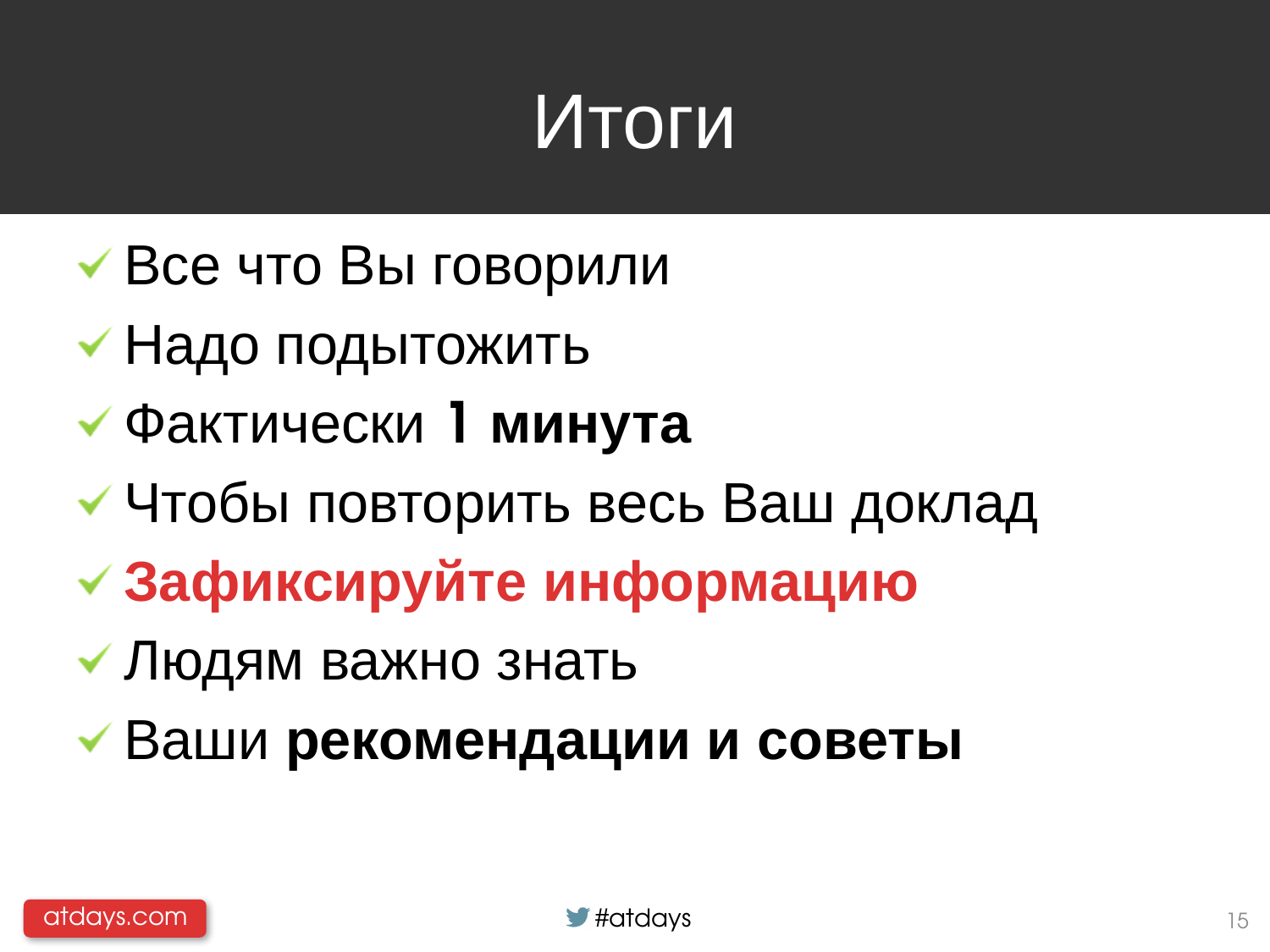

# Итоги
Все что Вы говорили
Надо подытожить
Фактически 1 минута
Чтобы повторить весь Ваш доклад
Зафиксируйте информацию
Людям важно знать
Ваши рекомендации и советы
15